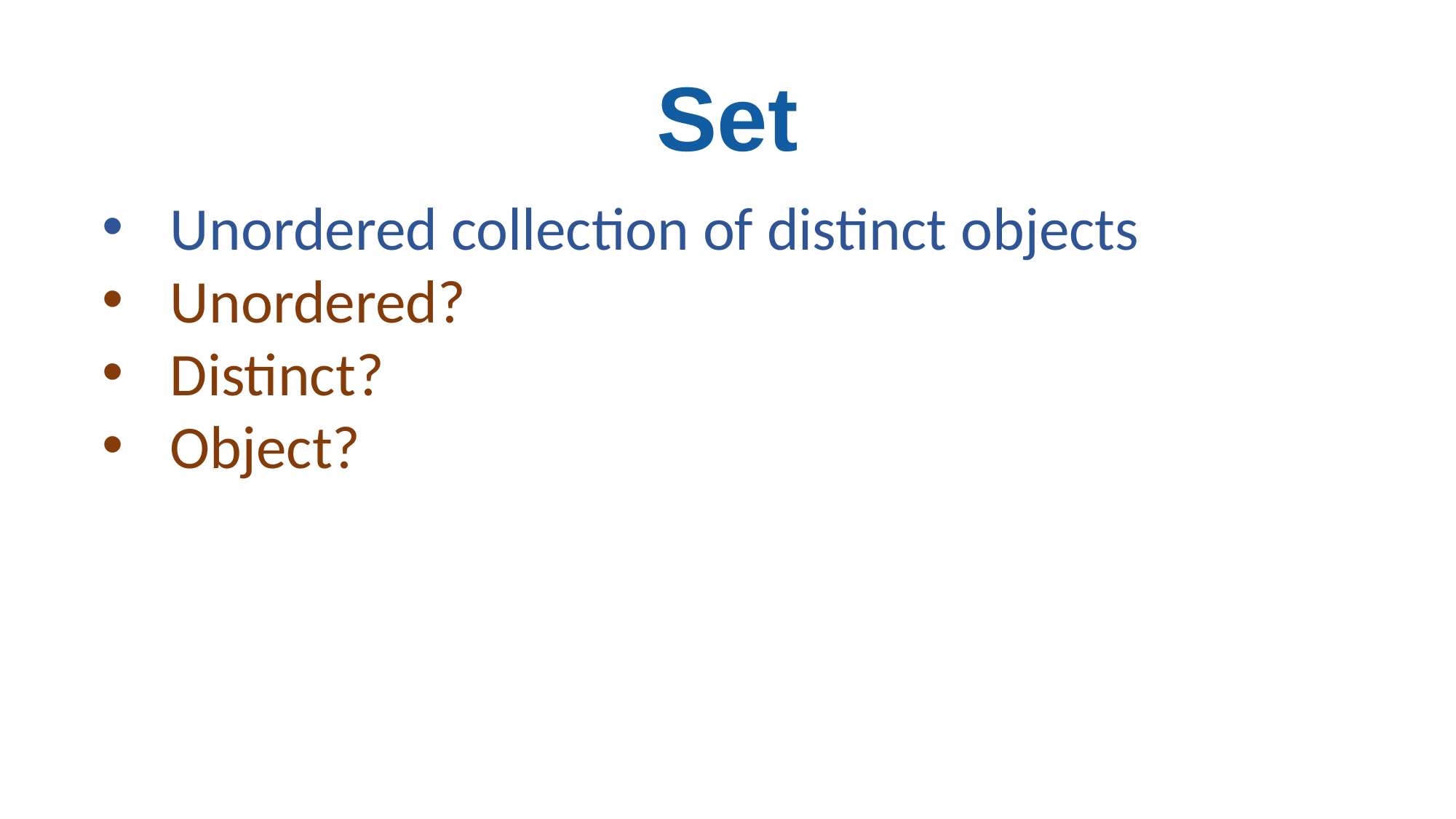

# Set
Unordered collection of distinct objects
Unordered?
Distinct?
Object?